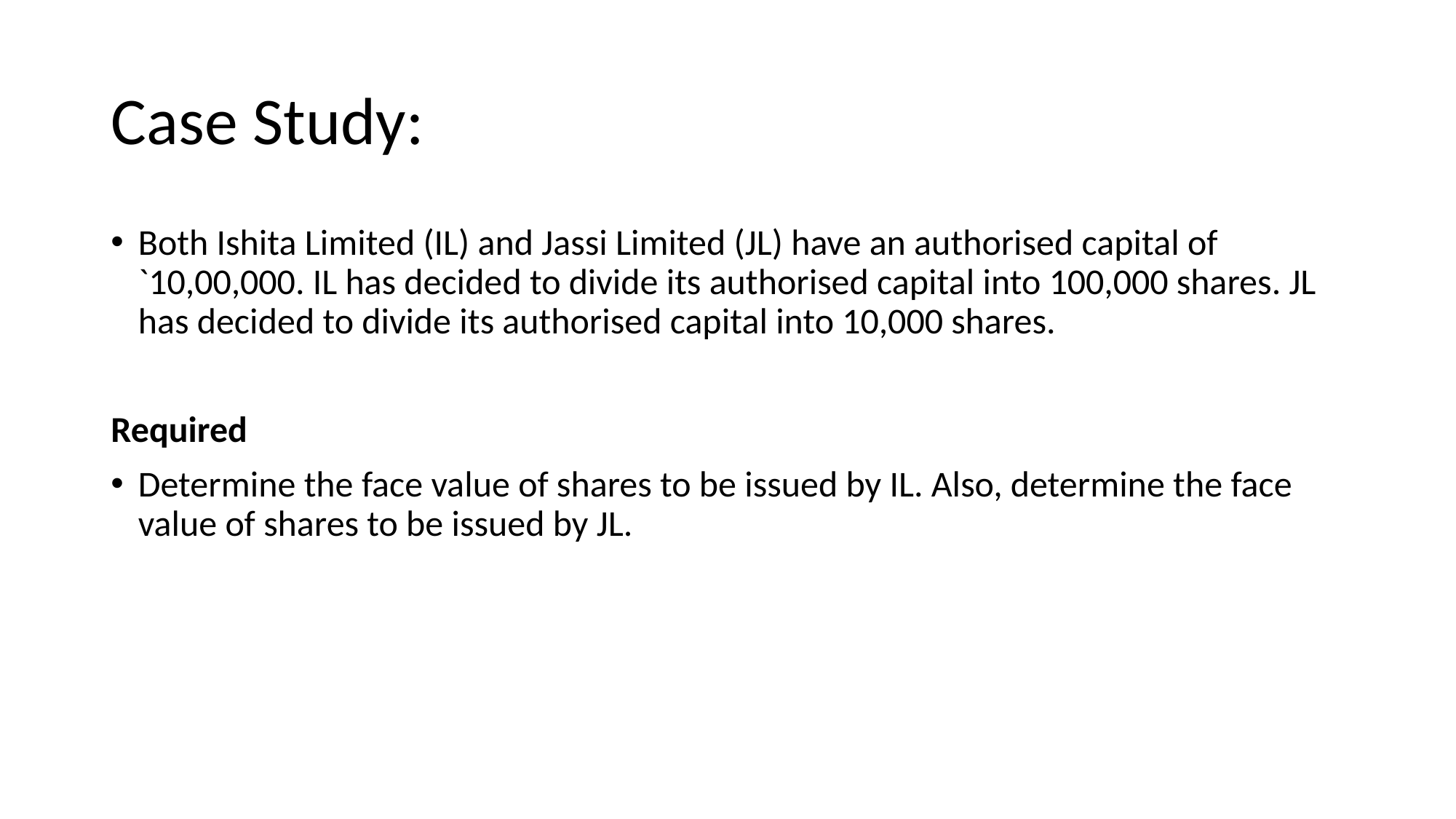

# Case Study:
Both Ishita Limited (IL) and Jassi Limited (JL) have an authorised capital of `10,00,000. IL has decided to divide its authorised capital into 100,000 shares. JL has decided to divide its authorised capital into 10,000 shares.

Required
Determine the face value of shares to be issued by IL. Also, determine the face value of shares to be issued by JL.